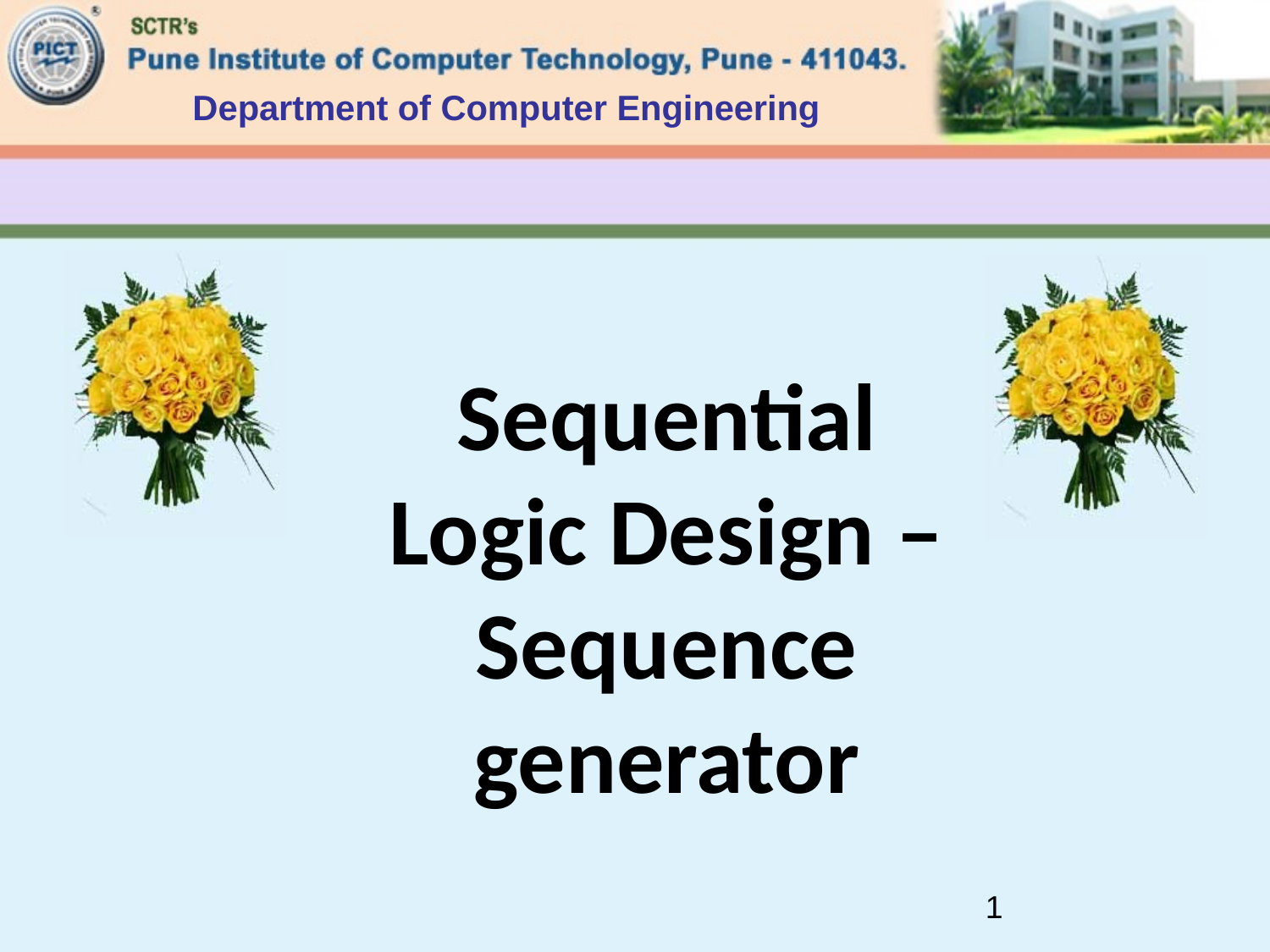

Department of Computer Engineering

Sequential Logic Design – Sequence generator
1